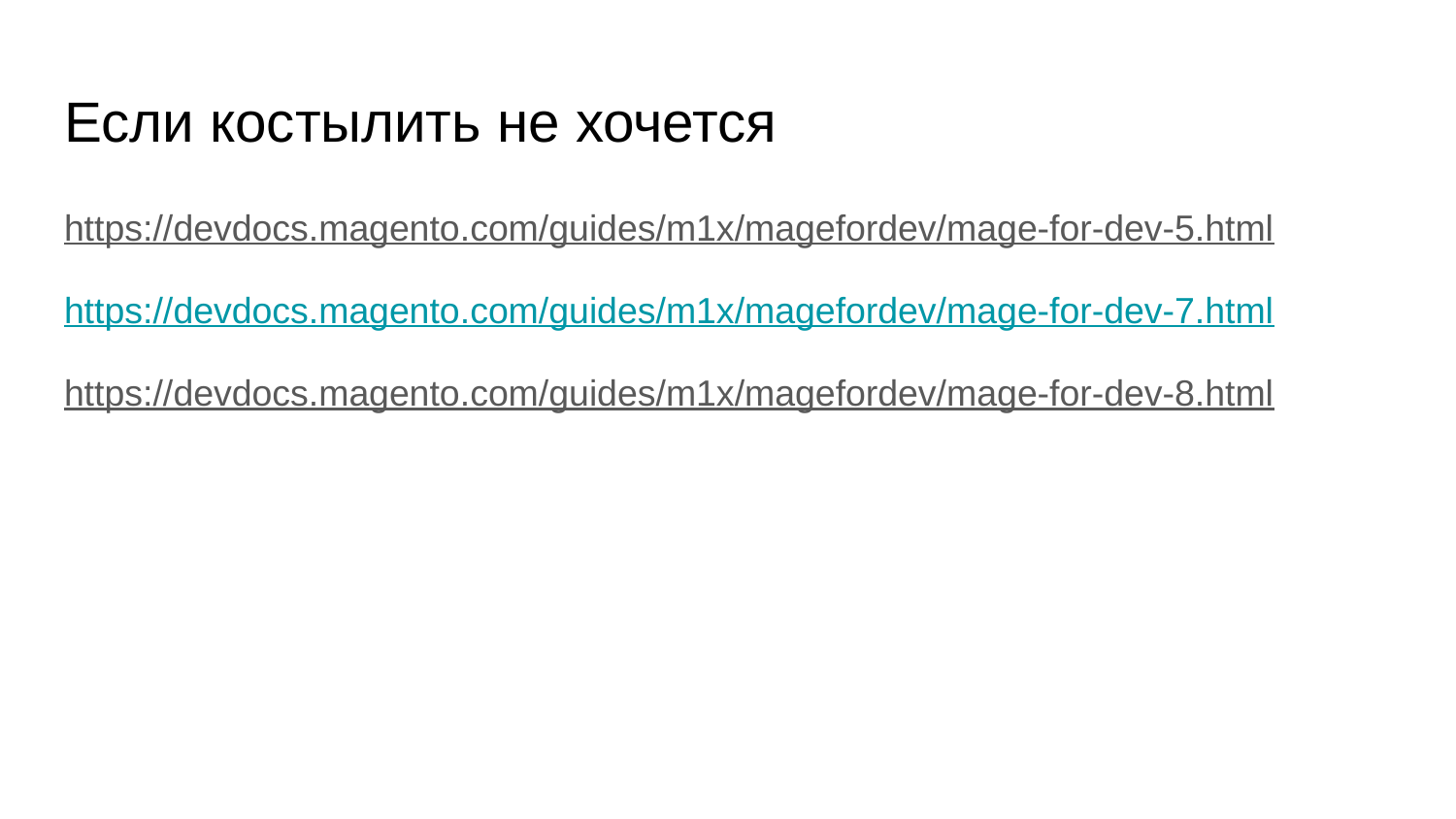

# Если костылить не хочется
https://devdocs.magento.com/guides/m1x/magefordev/mage-for-dev-5.html
https://devdocs.magento.com/guides/m1x/magefordev/mage-for-dev-7.html
https://devdocs.magento.com/guides/m1x/magefordev/mage-for-dev-8.html